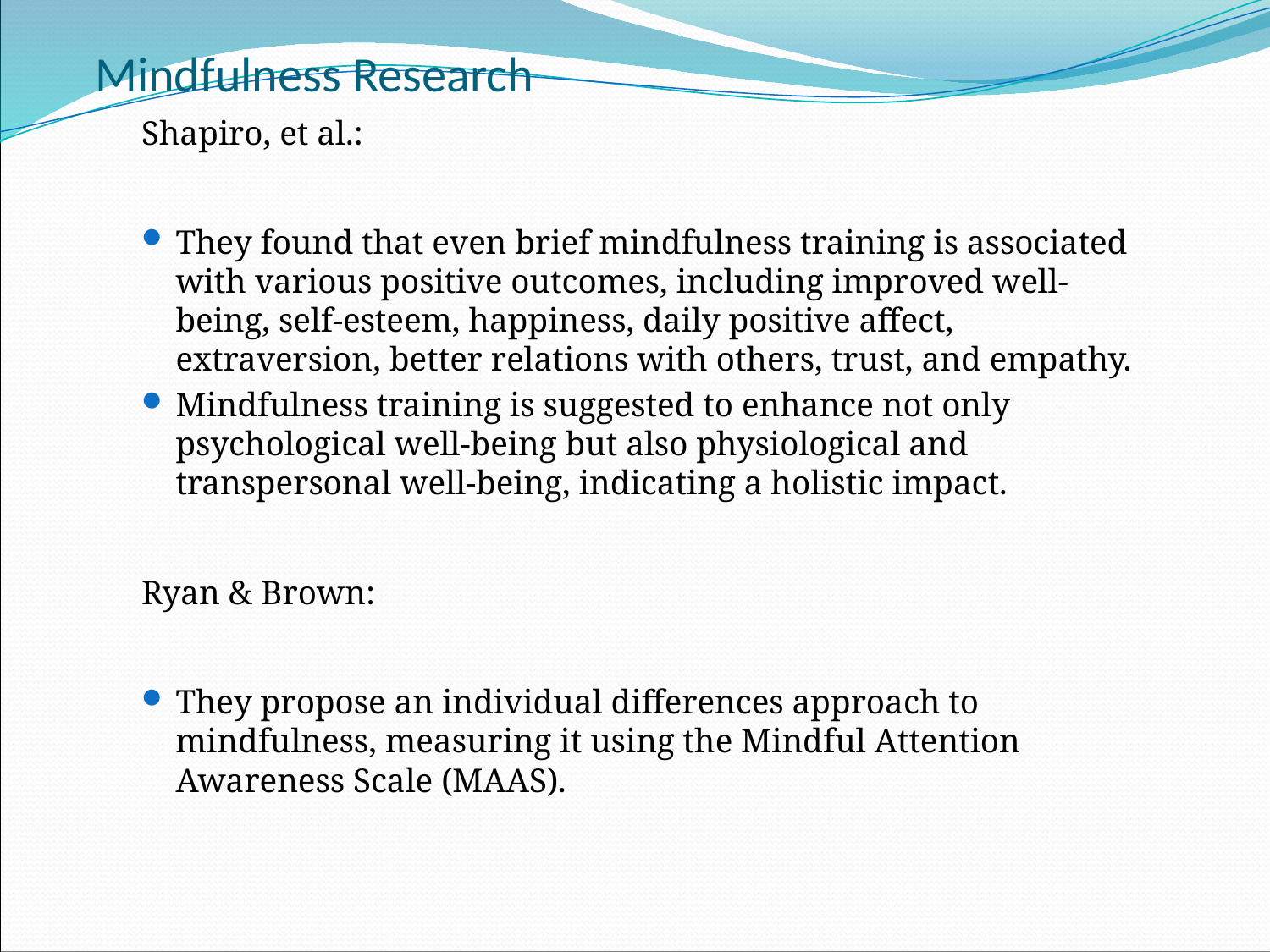

# Mindfulness Research
Shapiro, et al.:

They found that even brief mindfulness training is associated with various positive outcomes, including improved well-being, self-esteem, happiness, daily positive affect, extraversion, better relations with others, trust, and empathy.
Mindfulness training is suggested to enhance not only psychological well-being but also physiological and transpersonal well-being, indicating a holistic impact.

Ryan & Brown:

They propose an individual differences approach to mindfulness, measuring it using the Mindful Attention Awareness Scale (MAAS).